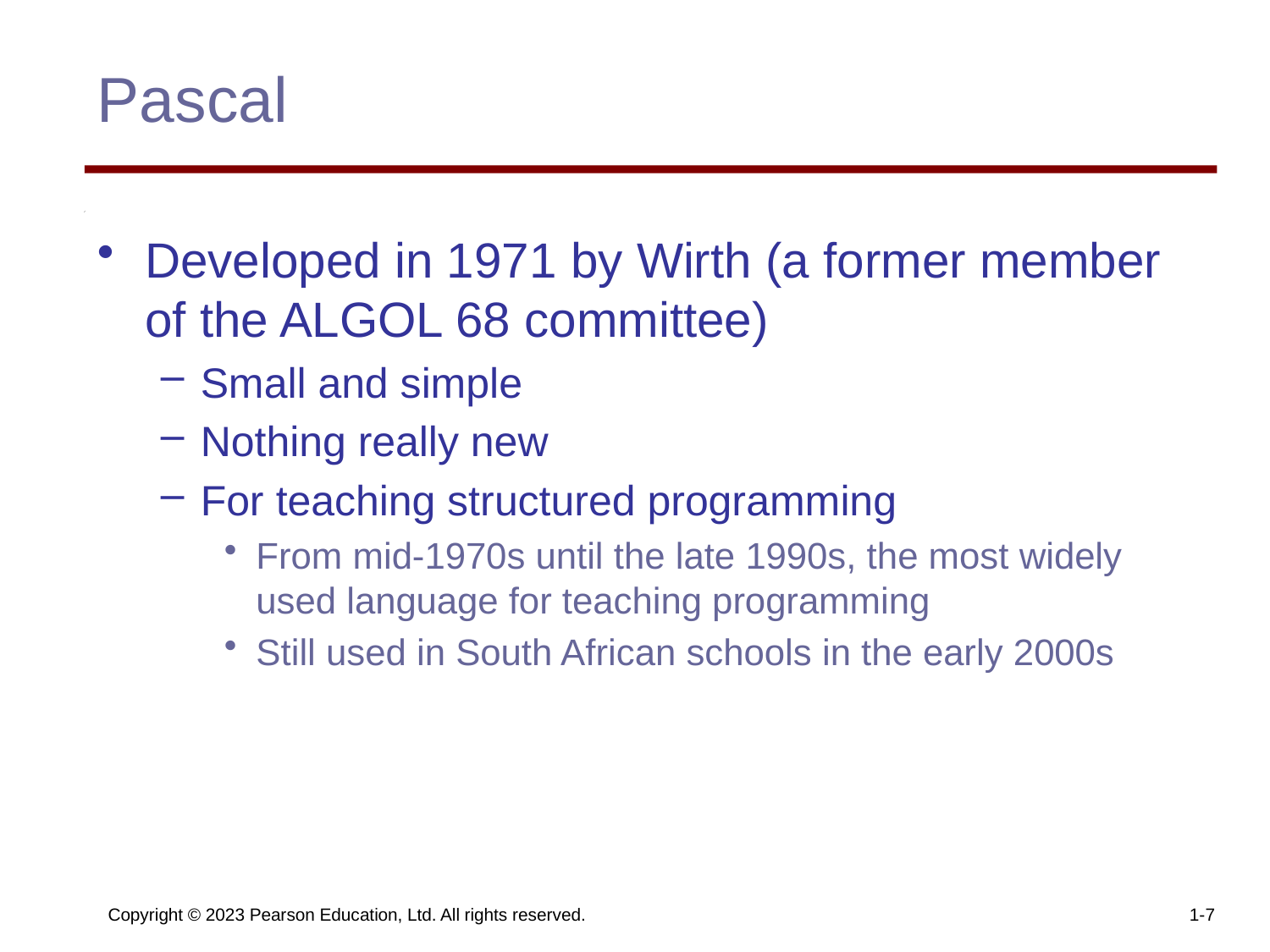

# Pascal
Developed in 1971 by Wirth (a former member of the ALGOL 68 committee)
Small and simple
Nothing really new
For teaching structured programming
From mid-1970s until the late 1990s, the most widely used language for teaching programming
Still used in South African schools in the early 2000s
Copyright © 2023 Pearson Education, Ltd. All rights reserved.
1-7